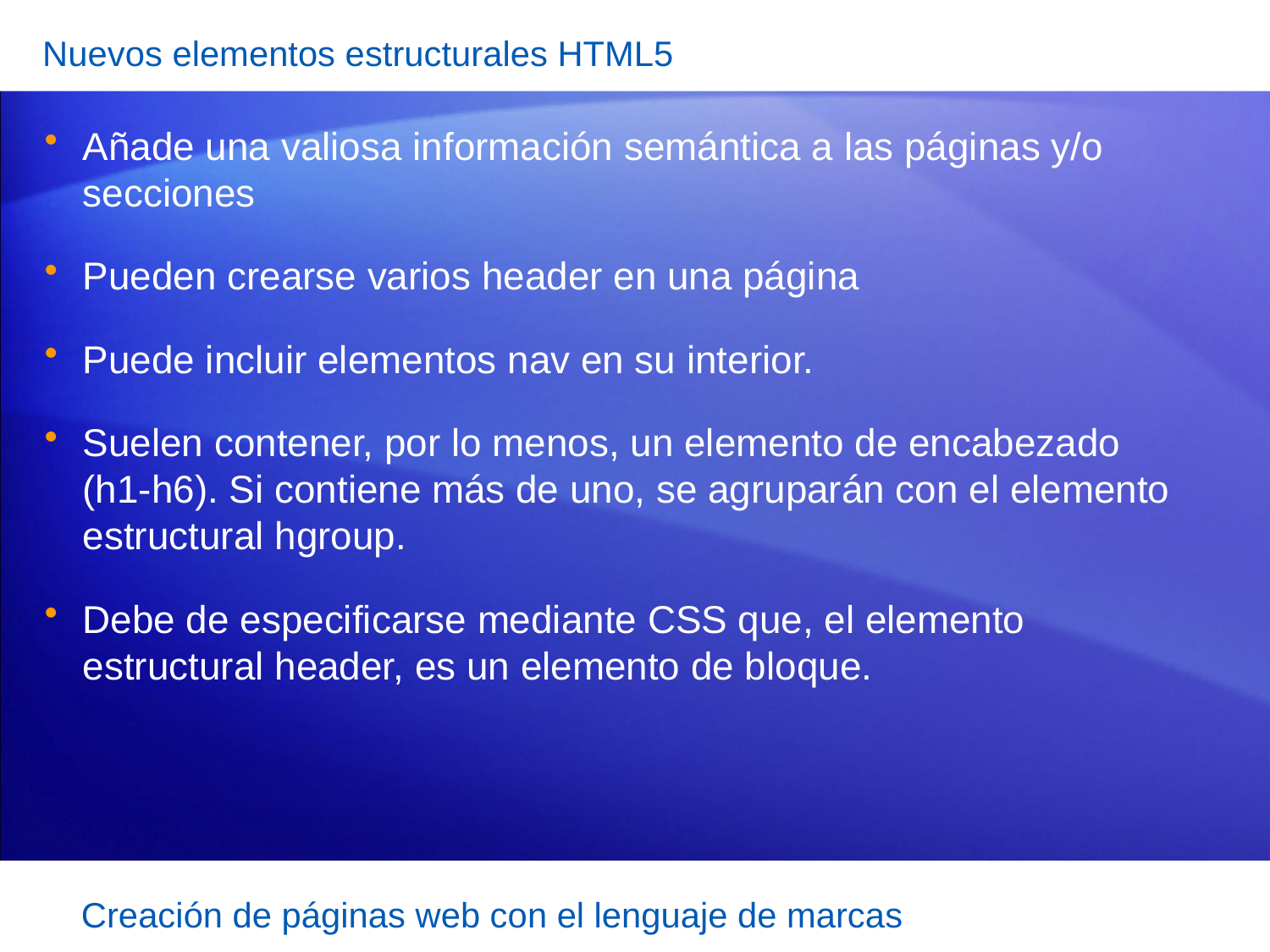

Nuevos elementos estructurales HTML5
Añade una valiosa información semántica a las páginas y/o secciones
Pueden crearse varios header en una página
Puede incluir elementos nav en su interior.
Suelen contener, por lo menos, un elemento de encabezado (h1-h6). Si contiene más de uno, se agruparán con el elemento estructural hgroup.
Debe de especificarse mediante CSS que, el elemento estructural header, es un elemento de bloque.

Creación de páginas web con el lenguaje de marcas